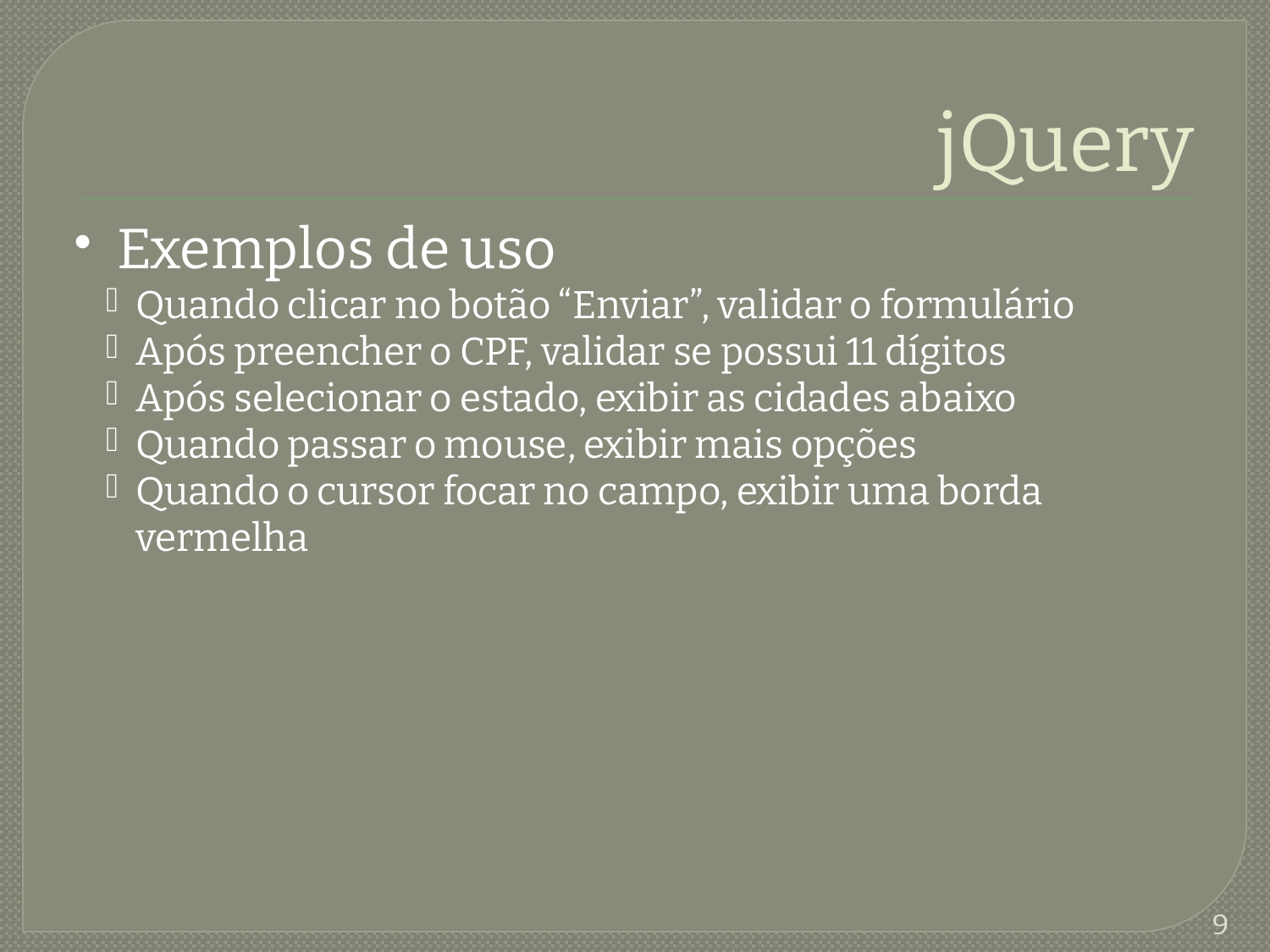

jQuery
 Exemplos de uso
Quando clicar no botão “Enviar”, validar o formulário
Após preencher o CPF, validar se possui 11 dígitos
Após selecionar o estado, exibir as cidades abaixo
Quando passar o mouse, exibir mais opções
Quando o cursor focar no campo, exibir uma borda vermelha

9